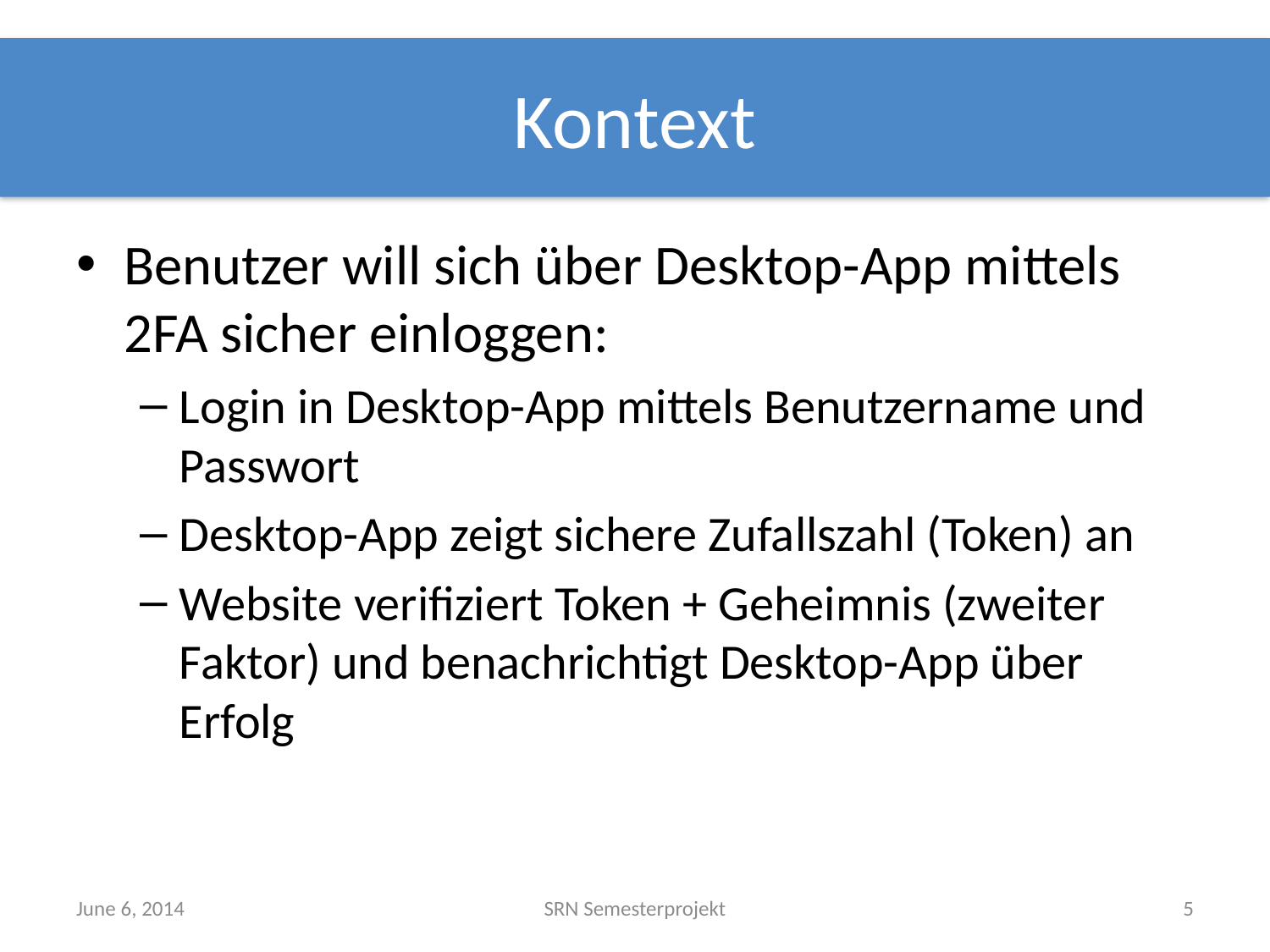

# Kontext

Benutzer will sich über Desktop-App mittels 2FA sicher einloggen:
Login in Desktop-App mittels Benutzername und Passwort
Desktop-App zeigt sichere Zufallszahl (Token) an
Website verifiziert Token + Geheimnis (zweiter Faktor) und benachrichtigt Desktop-App über Erfolg
June 6, 2014
SRN Semesterprojekt
5